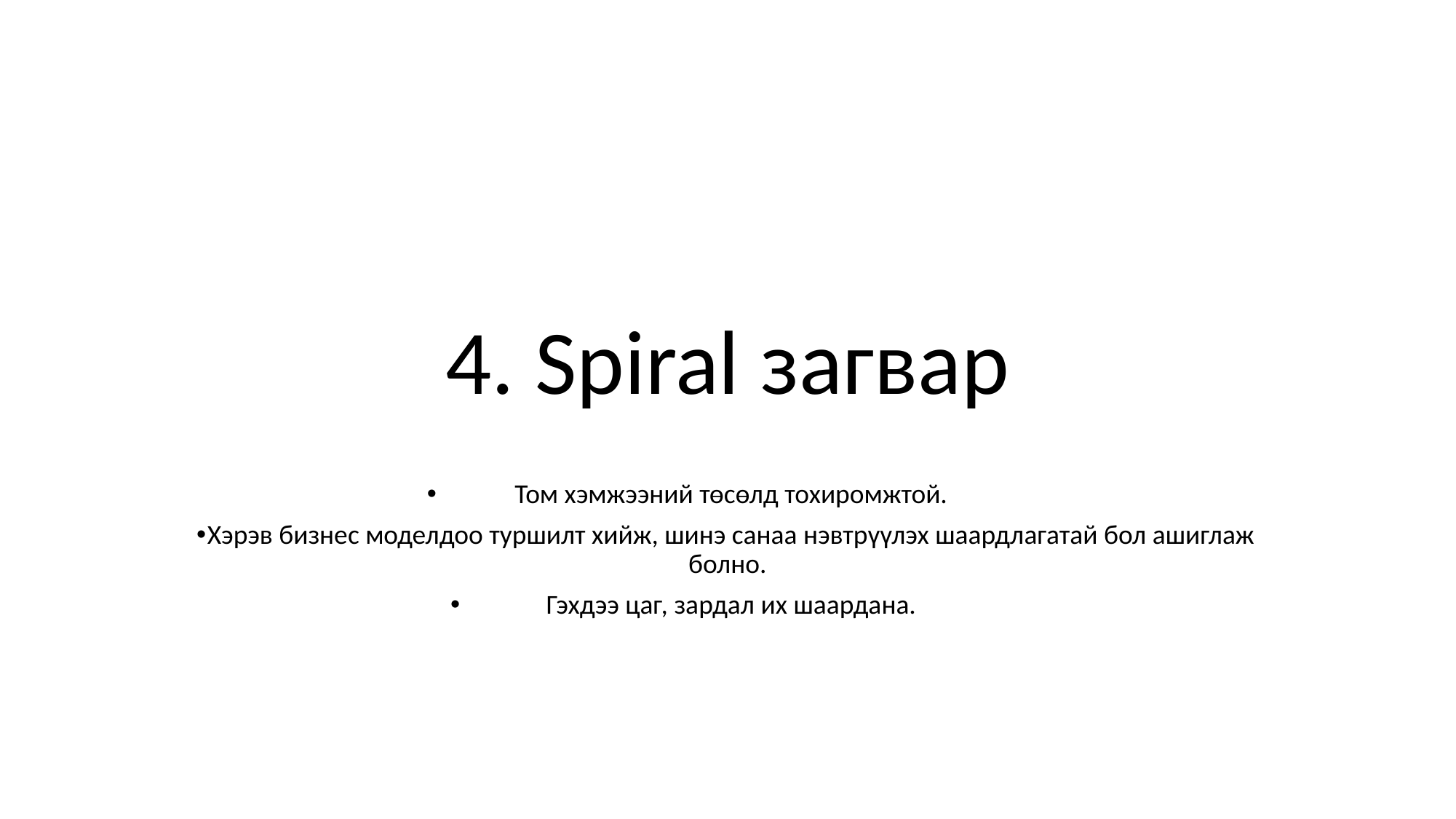

# 4. Spiral загвар

Том хэмжээний төсөлд тохиромжтой.
Хэрэв бизнес моделдоо туршилт хийж, шинэ санаа нэвтрүүлэх шаардлагатай бол ашиглаж болно.
Гэхдээ цаг, зардал их шаардана.